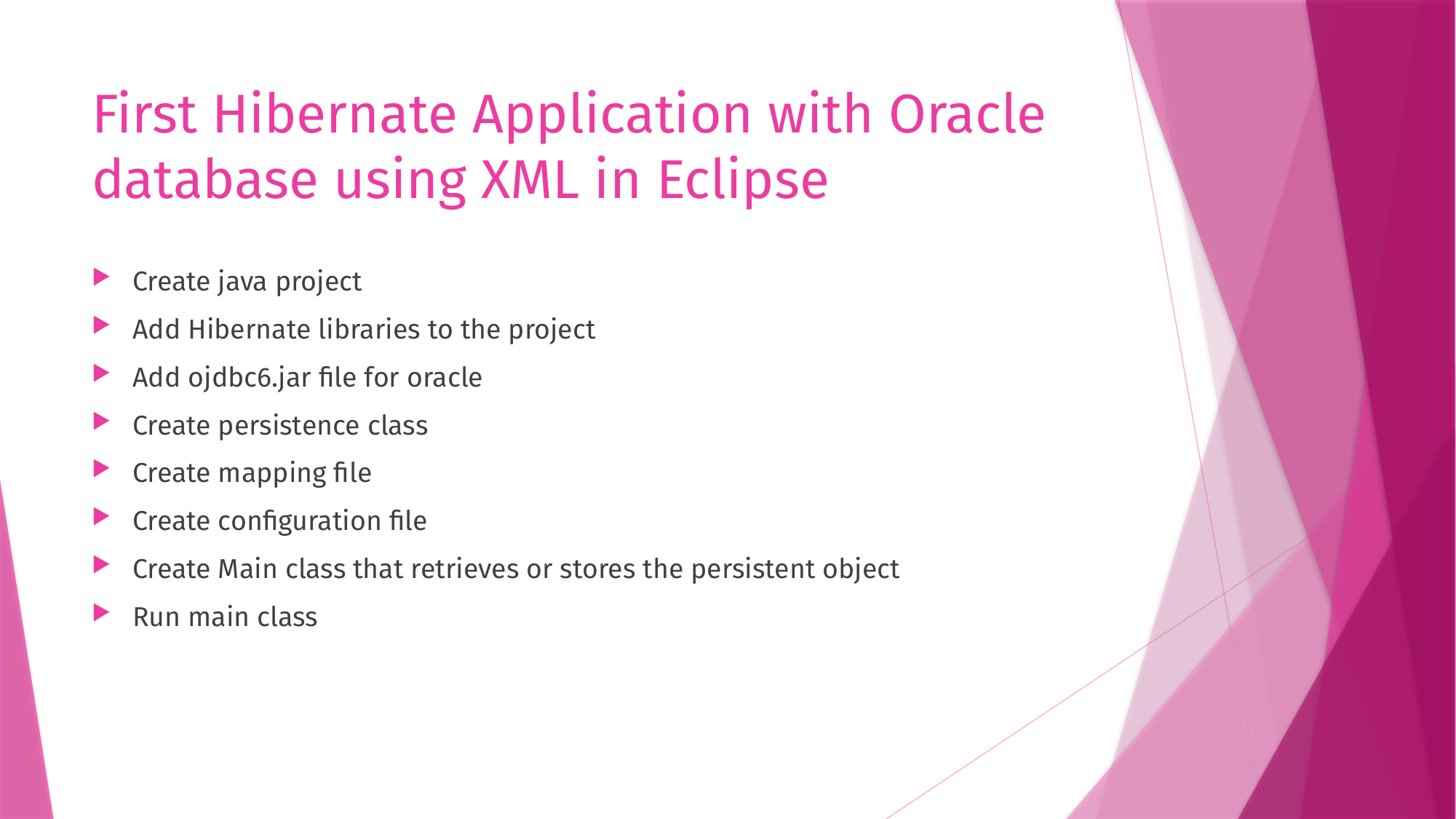

# First Hibernate Application with Oracle database using XML in Eclipse
Create java project
Add Hibernate libraries to the project
Add ojdbc6.jar file for oracle
Create persistence class
Create mapping file
Create configuration file
Create Main class that retrieves or stores the persistent object
Run main class